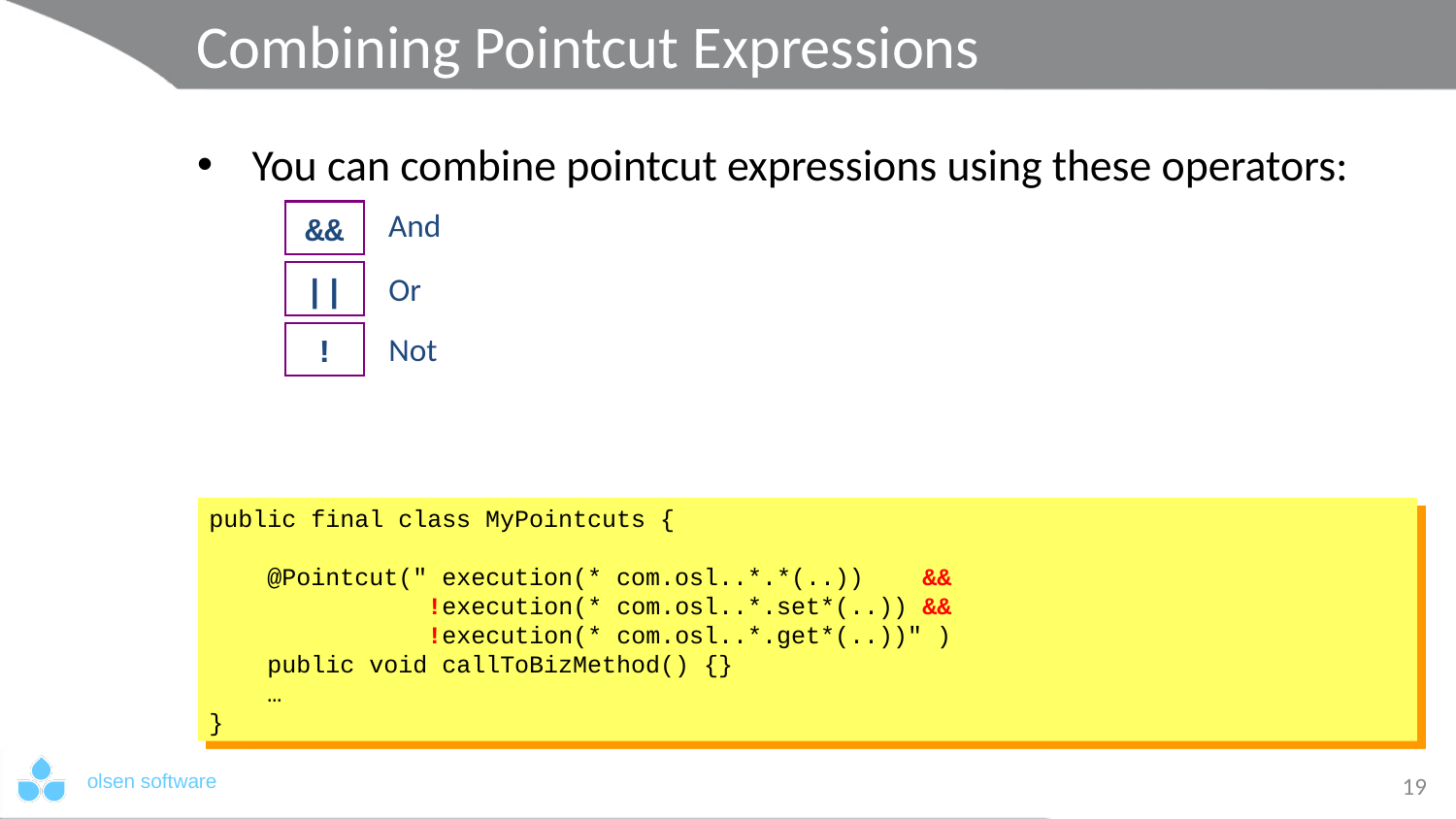

# Combining Pointcut Expressions
You can combine pointcut expressions using these operators:

Example:

And
&&
Or
||
Not
!
public final class MyPointcuts {

    @Pointcut(" execution(* com.osl..*.*(..))    &&
               !execution(* com.osl..*.set*(..)) &&
               !execution(* com.osl..*.get*(..))" )
    public void callToBizMethod() {}
    …
}
19